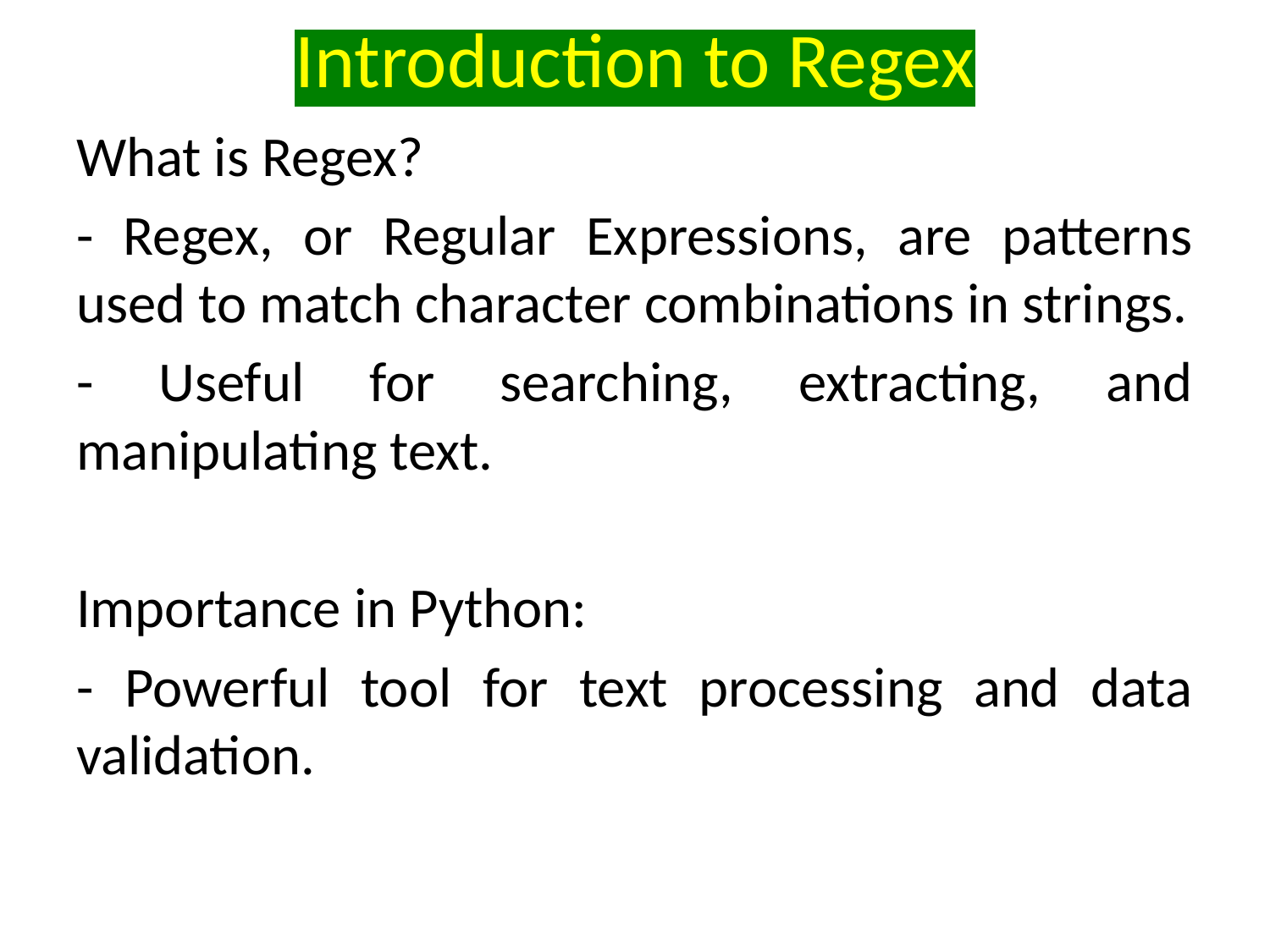

# Introduction to Regex
What is Regex?
- Regex, or Regular Expressions, are patterns used to match character combinations in strings.
- Useful for searching, extracting, and manipulating text.

Importance in Python:
- Powerful tool for text processing and data validation.